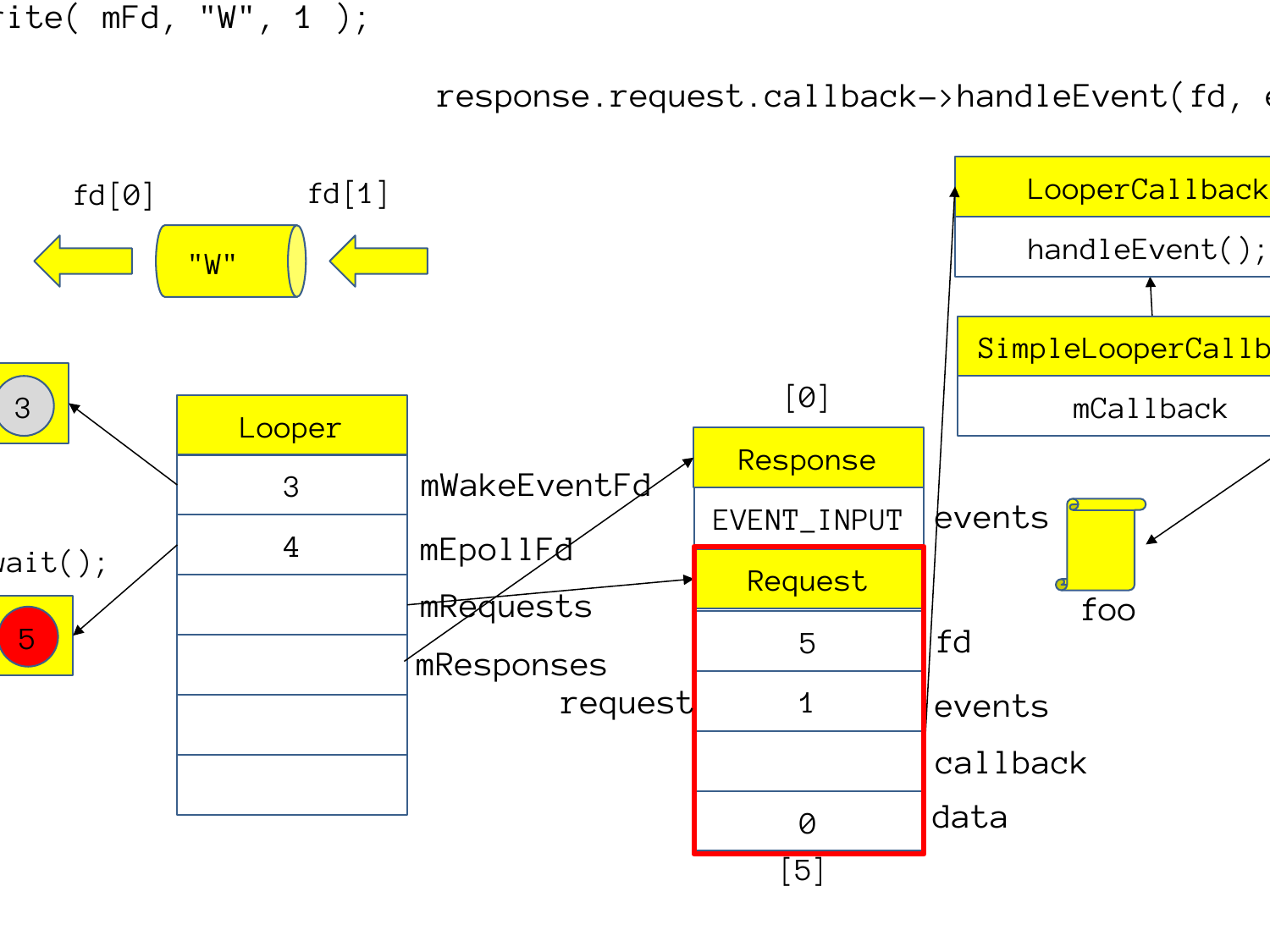

write( mFd, "W", 1 );
response.request.callback->handleEvent(fd, events, data);
LooperCallback
fd[1]
fd[0]

handleEvent();

"W"
SimpleLooperCallback

[0]
3
mCallback
Looper
Response
3
mWakeEventFd
EVENT_INPUT
events

4
mEpollFd
epoll_wait();
1
Request

mRequests
foo

3
5
5
fd
mResponses

request
events

callback

data
0
[5]